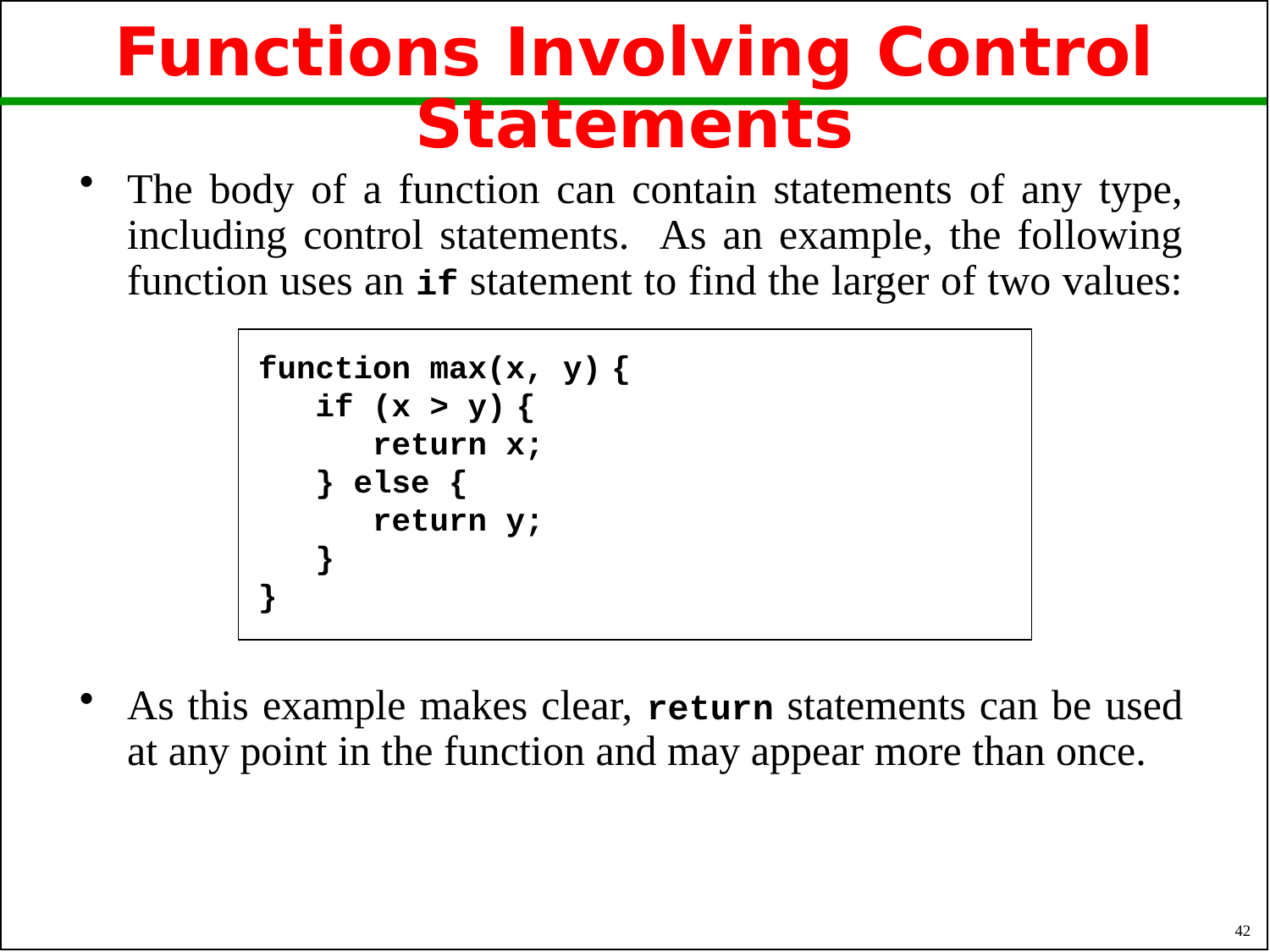

# Functions Involving Control Statements
The body of a function can contain statements of any type, including control statements.  As an example, the following function uses an if statement to find the larger of two values:

function max(x, y) {
   if (x > y) {
      return x;
   } else {
      return y;
   }
}
As this example makes clear, return statements can be used at any point in the function and may appear more than once.
42